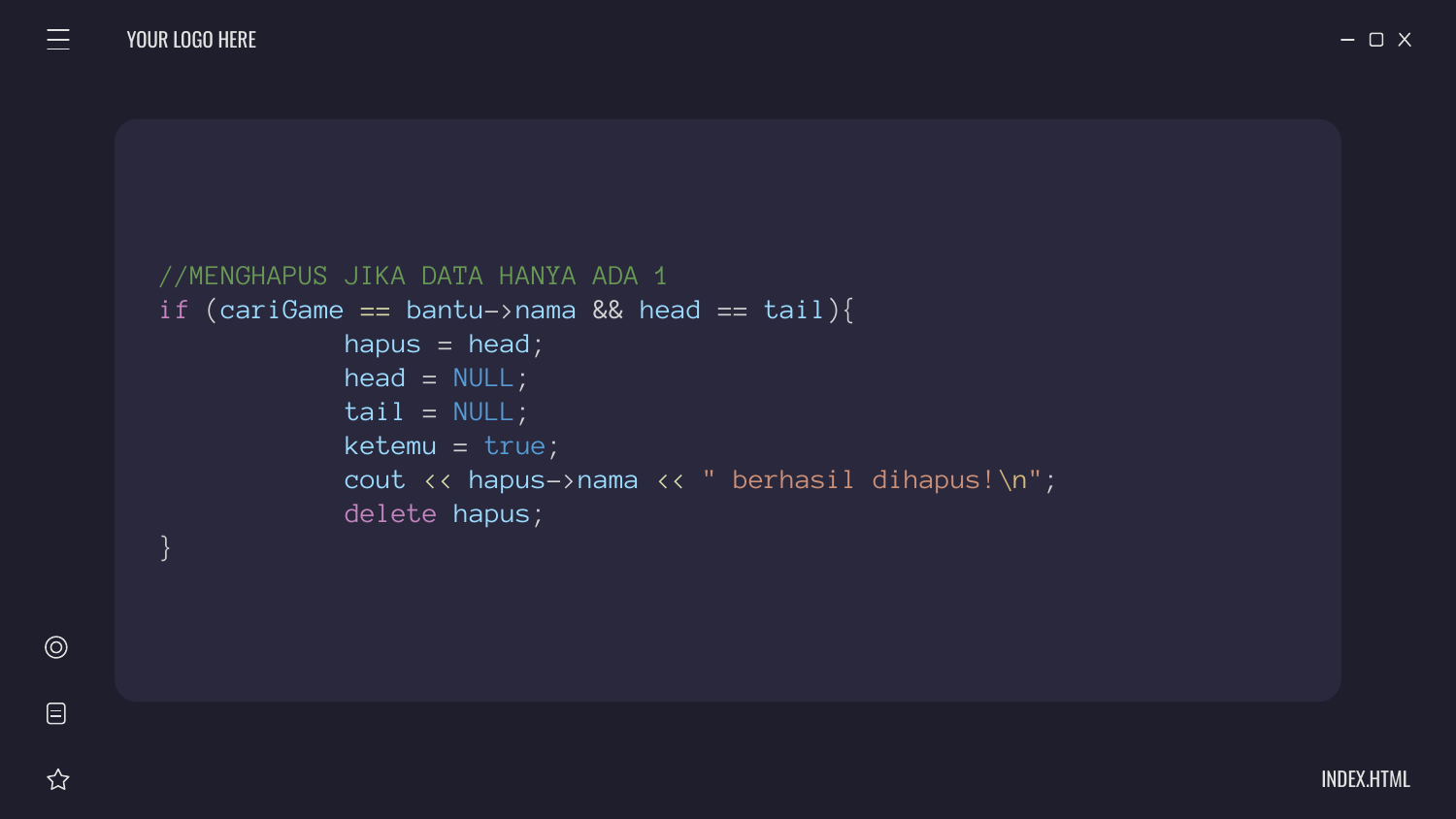

YOUR LOGO HERE

//MENGHAPUS JIKA DATA HANYA ADA 1
if (cariGame == bantu->nama && head == tail){
            hapus = head;
            head = NULL;
            tail = NULL;
            ketemu = true;
            cout << hapus->nama << " berhasil dihapus!\n";
            delete hapus;
}

INDEX.HTML